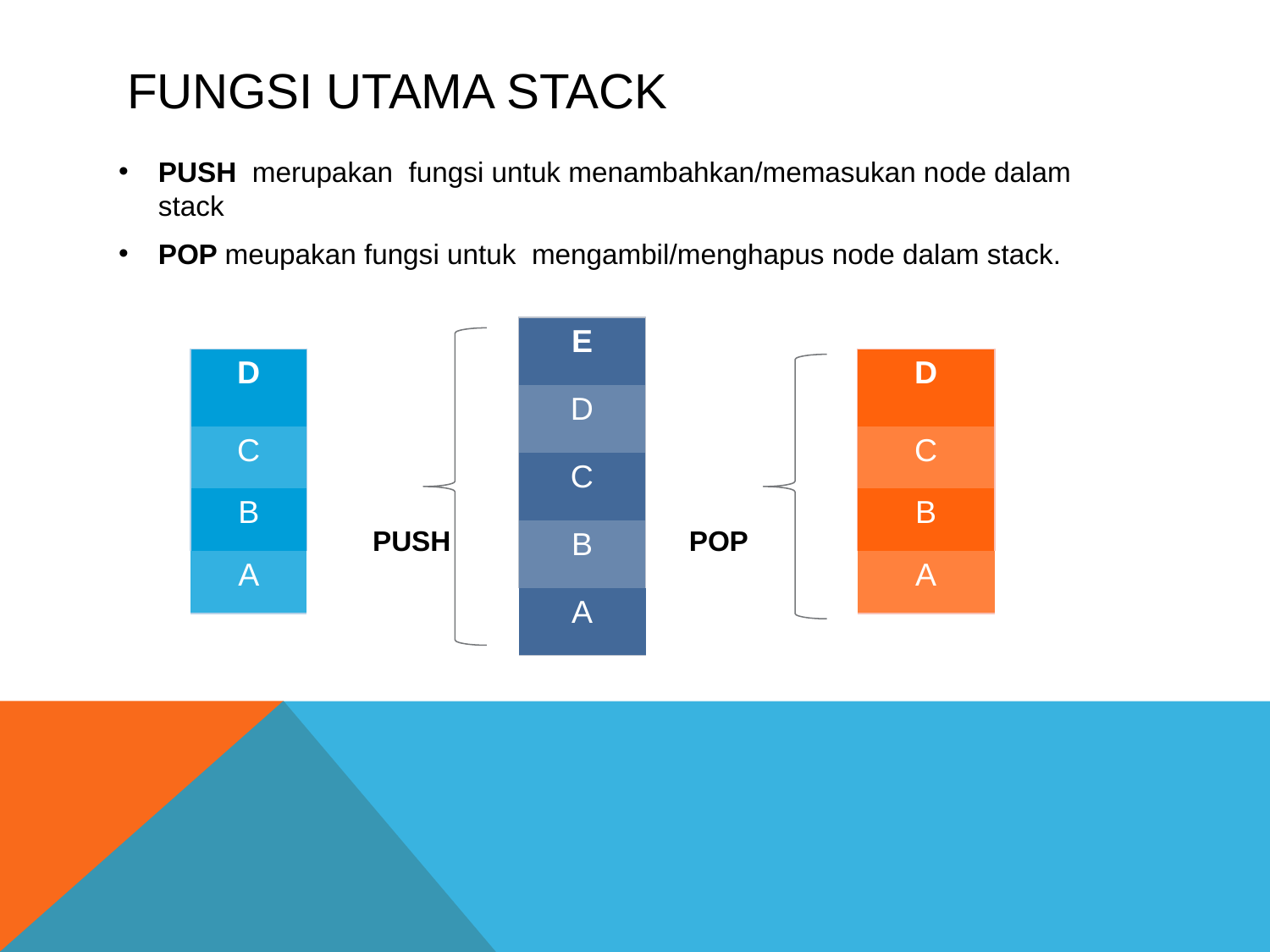

# Fungsi Utama stack
PUSH  merupakan  fungsi untuk menambahkan/memasukan node dalam stack
POP meupakan fungsi untuk  mengambil/menghapus node dalam stack.

		PUSH		        POP
| E |
| --- |
| D |
| C |
| B |
| A |

| D |
| --- |
| C |
| B |
| A |
| D |
| --- |
| C |
| B |
| A |